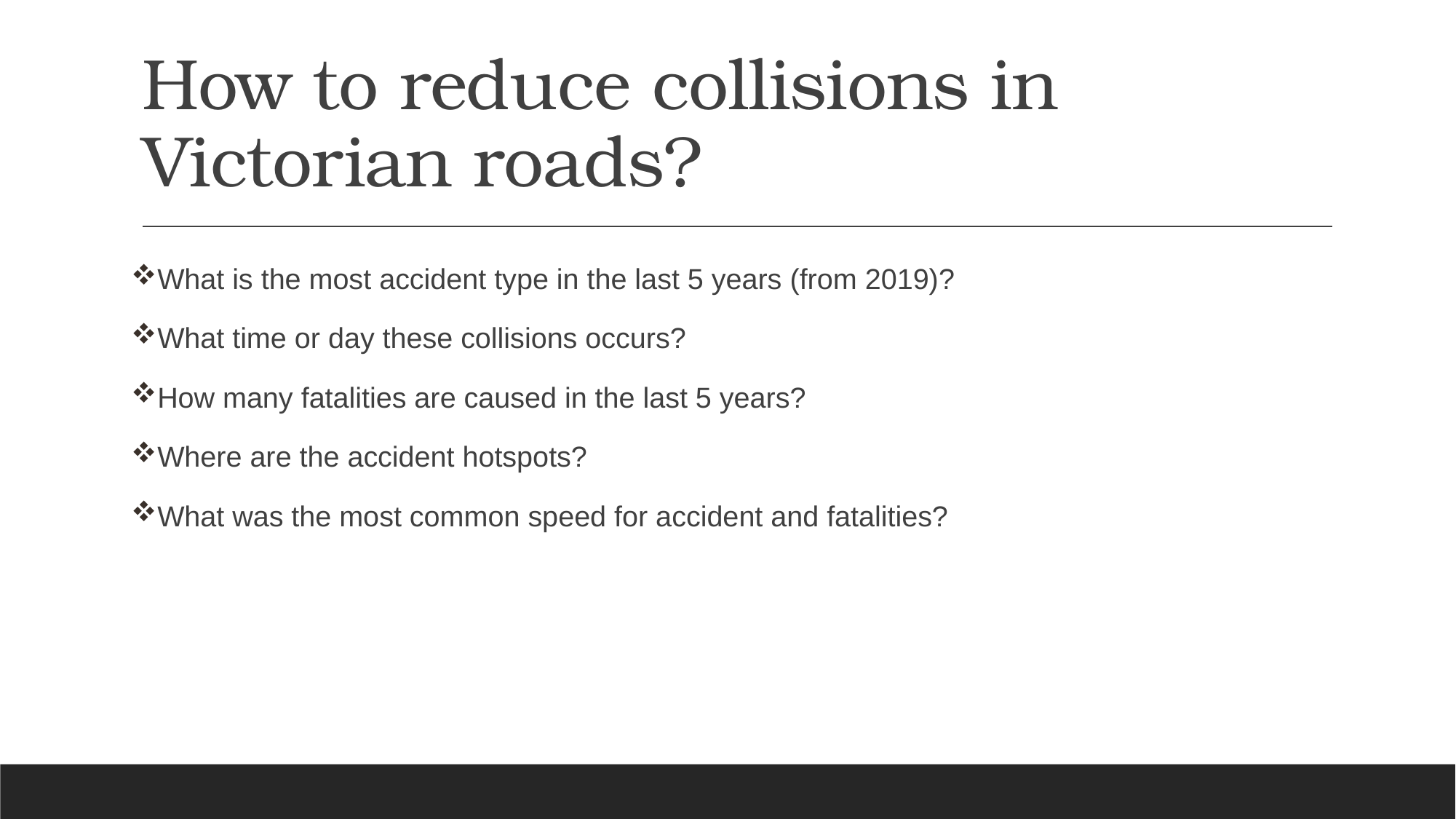

# How to reduce collisions in Victorian roads?
What is the most accident type in the last 5 years (from 2019)?
What time or day these collisions occurs?
How many fatalities are caused in the last 5 years?
Where are the accident hotspots?
What was the most common speed for accident and fatalities?